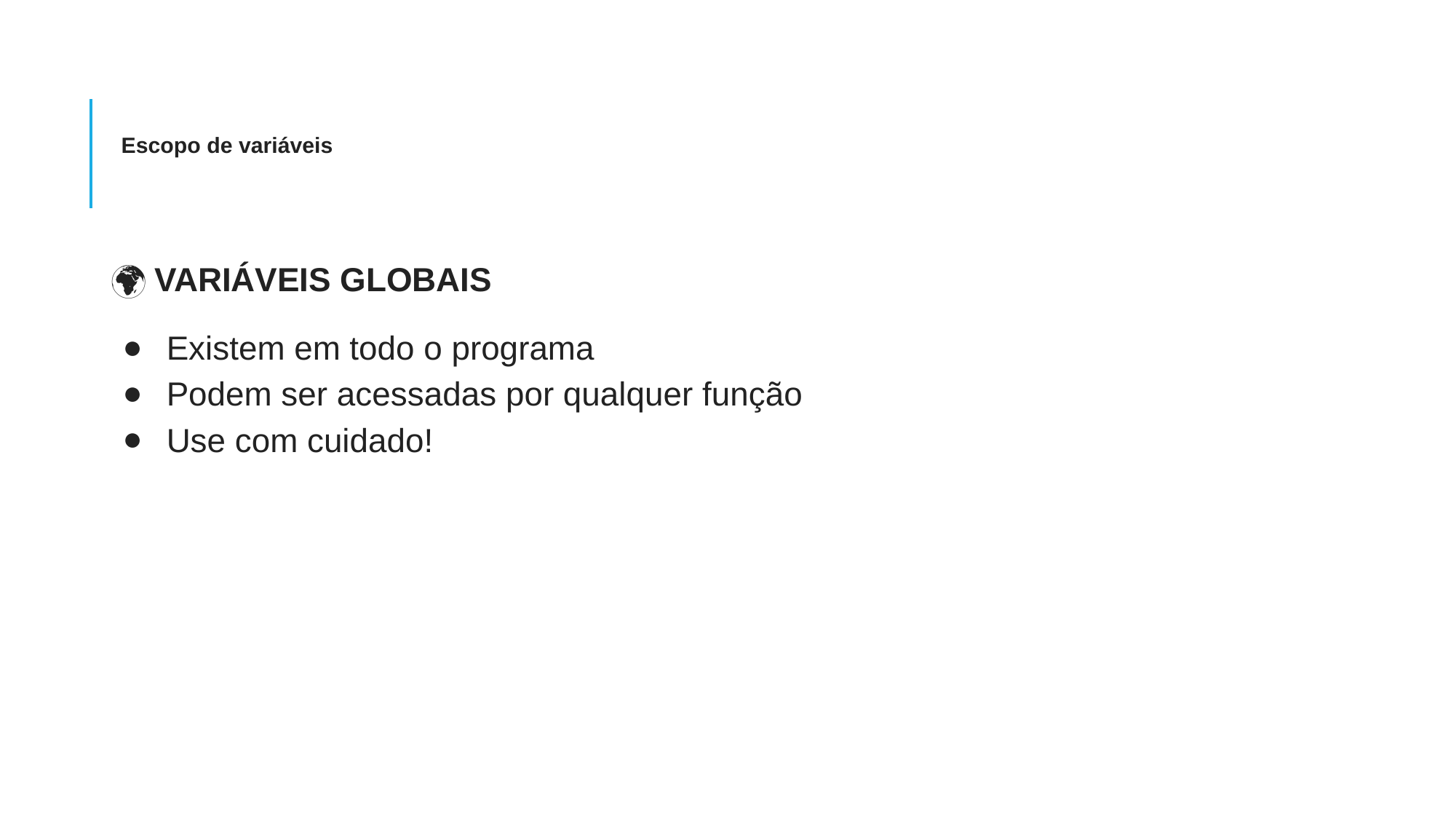

# Escopo de variáveis

🌍 VARIÁVEIS GLOBAIS
Existem em todo o programa
Podem ser acessadas por qualquer função
Use com cuidado!